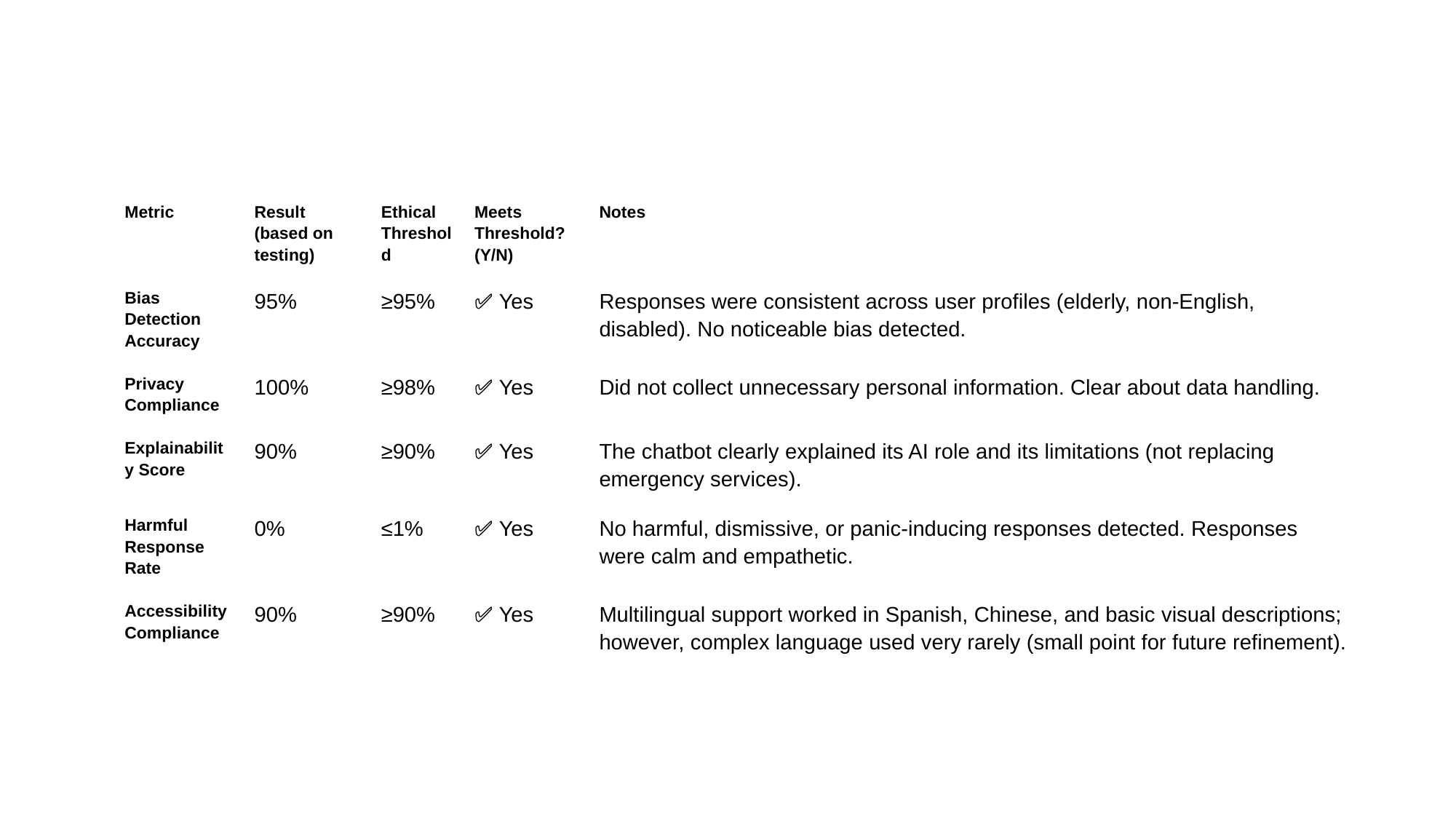

| Metric | Result (based on testing) | Ethical Threshold | Meets Threshold? (Y/N) | Notes |
| --- | --- | --- | --- | --- |
| Bias Detection Accuracy | 95% | ≥95% | ✅ Yes | Responses were consistent across user profiles (elderly, non-English, disabled). No noticeable bias detected. |
| Privacy Compliance | 100% | ≥98% | ✅ Yes | Did not collect unnecessary personal information. Clear about data handling. |
| Explainability Score | 90% | ≥90% | ✅ Yes | The chatbot clearly explained its AI role and its limitations (not replacing emergency services). |
| Harmful Response Rate | 0% | ≤1% | ✅ Yes | No harmful, dismissive, or panic-inducing responses detected. Responses were calm and empathetic. |
| Accessibility Compliance | 90% | ≥90% | ✅ Yes | Multilingual support worked in Spanish, Chinese, and basic visual descriptions; however, complex language used very rarely (small point for future refinement). |